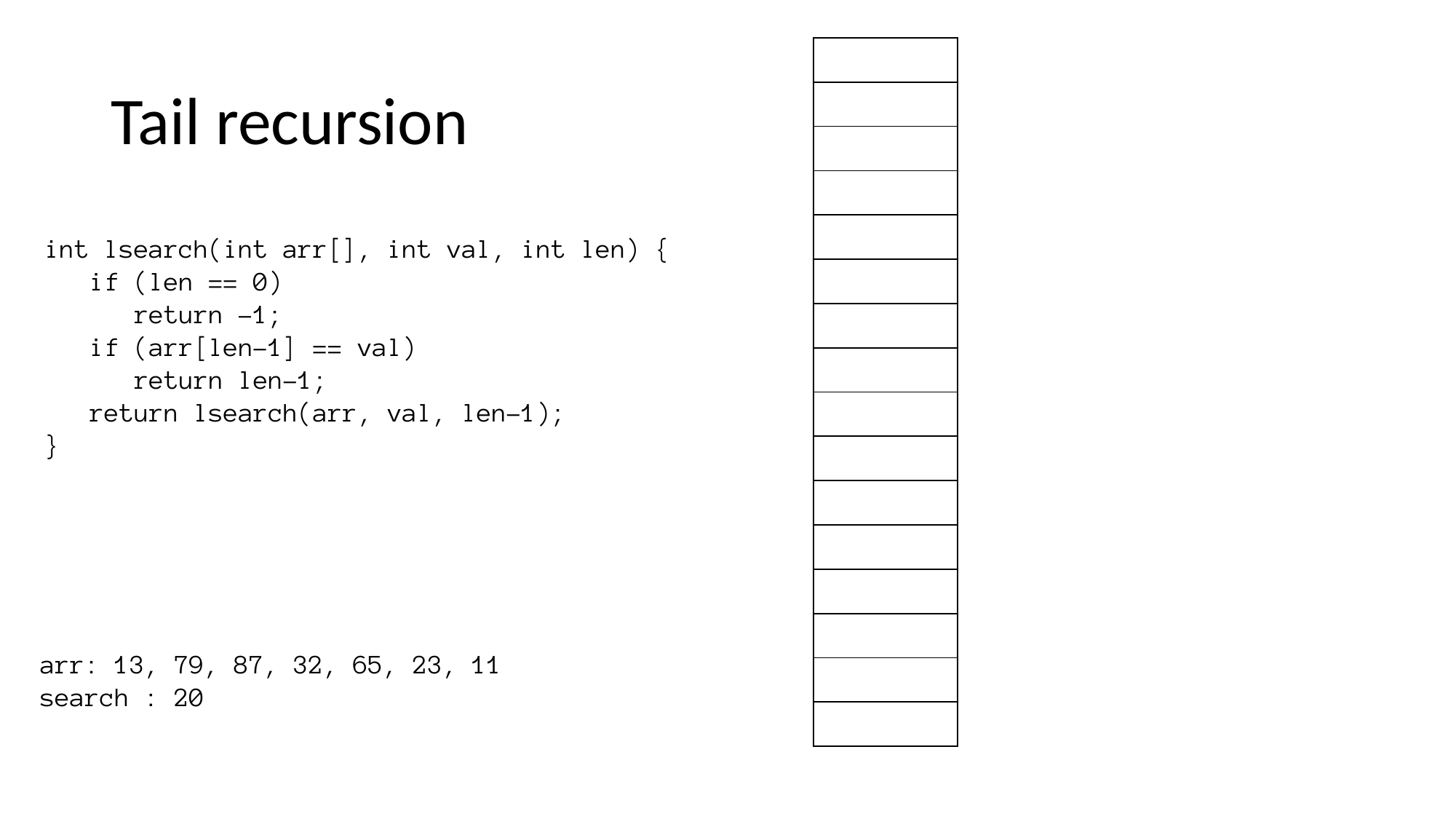

|  |
| --- |
|  |
|  |
|  |
|  |
|  |
|  |
|  |
|  |
|  |
|  |
|  |
|  |
|  |
|  |
|  |
|  |
| --- |
|  |
|  |
|  |
|  |
|  |
|  |
|  |
|  |
|  |
|  |
|  |
|  |
|  |
|  |
|  |
# Tail recursion
int lsearch(int arr[], int val, int len) {
   if (len == 0)
      return -1;
   if (arr[len-1] == val)
      return len-1;
   return lsearch(arr, val, len-1);
}
arr: 13, 79, 87, 32, 65, 23, 11
search : 20